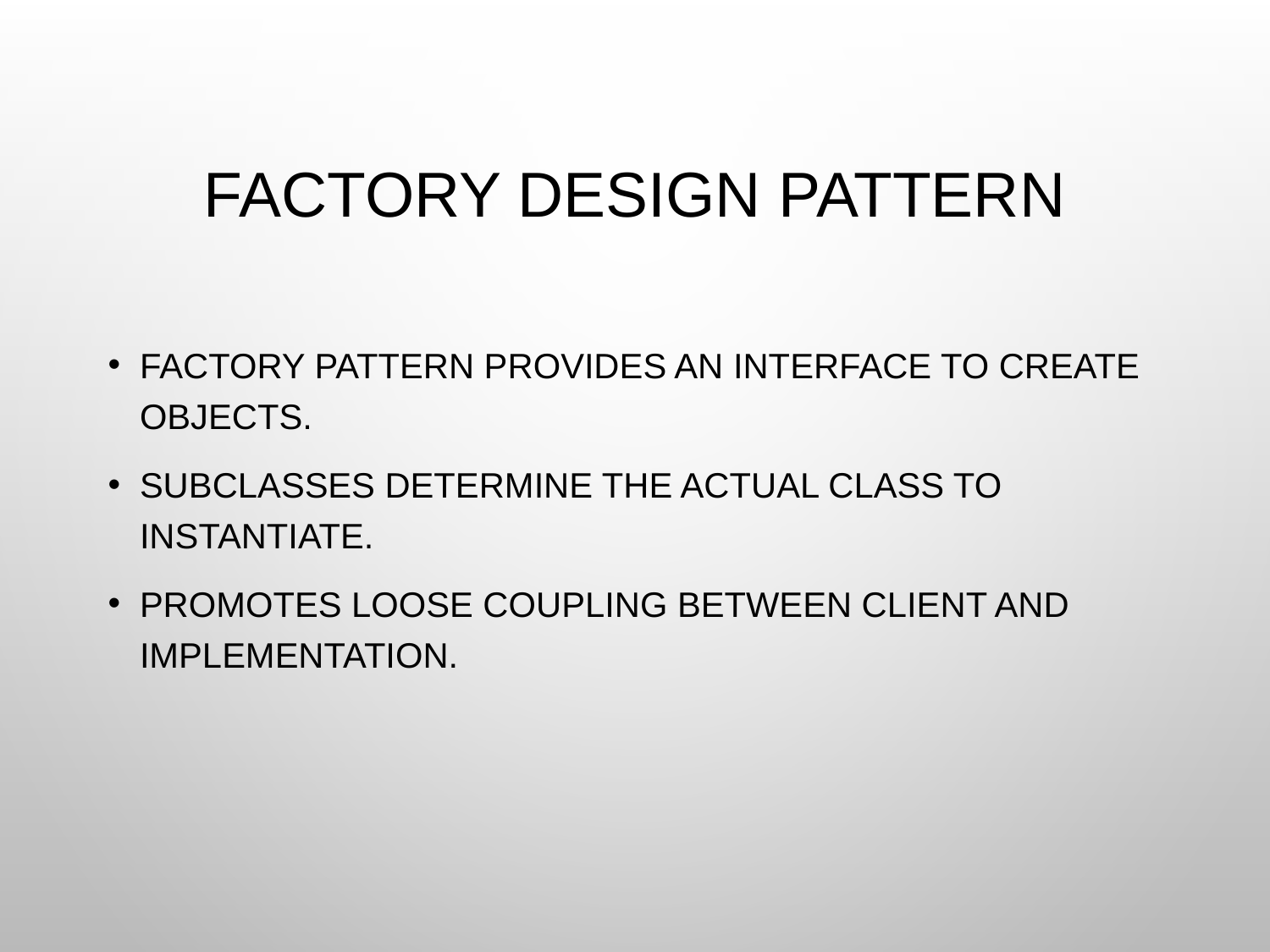

# Factory Design Pattern
Factory Pattern provides an interface to create objects.
Subclasses determine the actual class to instantiate.
Promotes loose coupling between client and implementation.